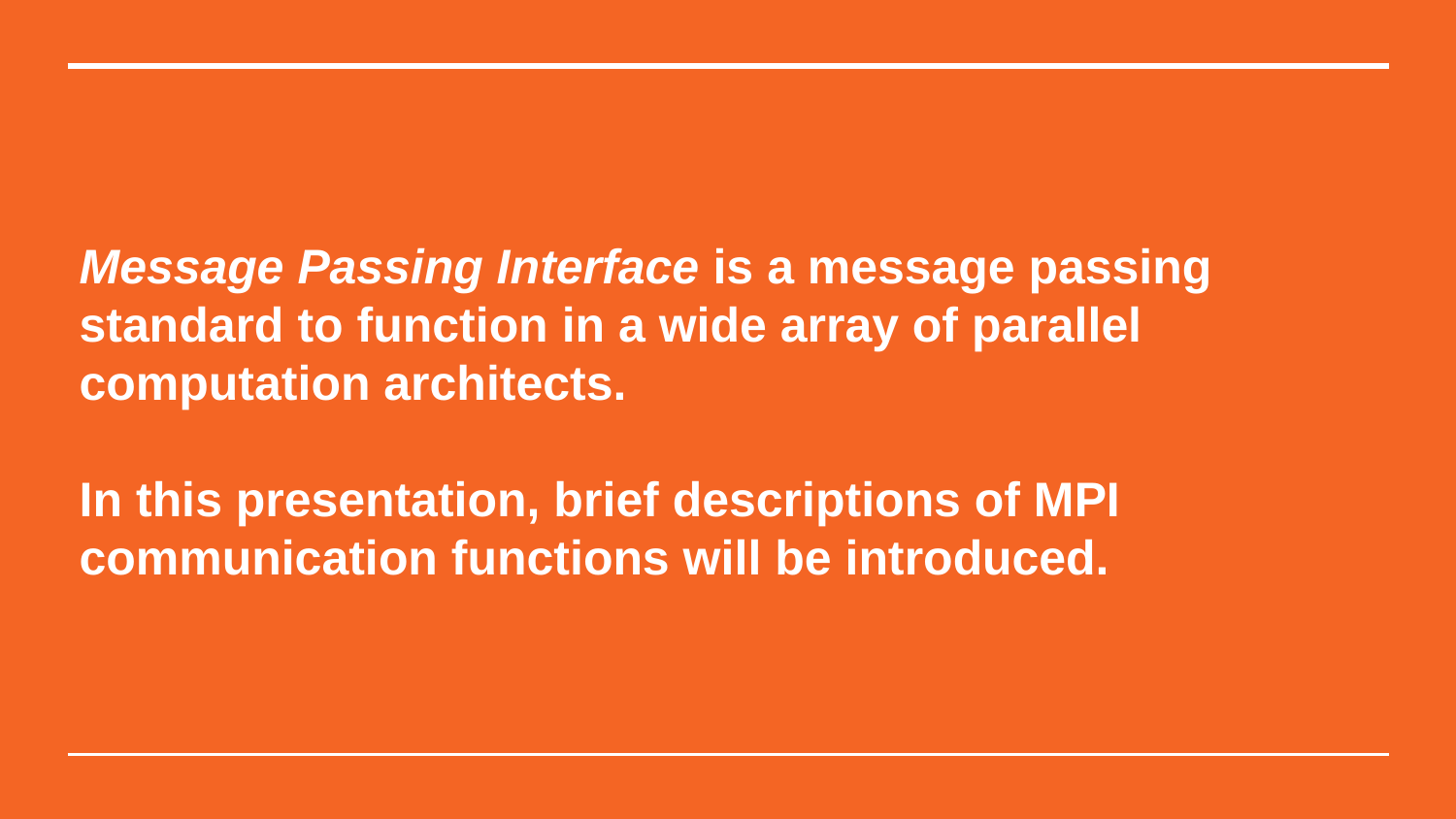

# Message Passing Interface is a message passing standard to function in a wide array of parallel computation architects.

In this presentation, brief descriptions of MPI communication functions will be introduced.